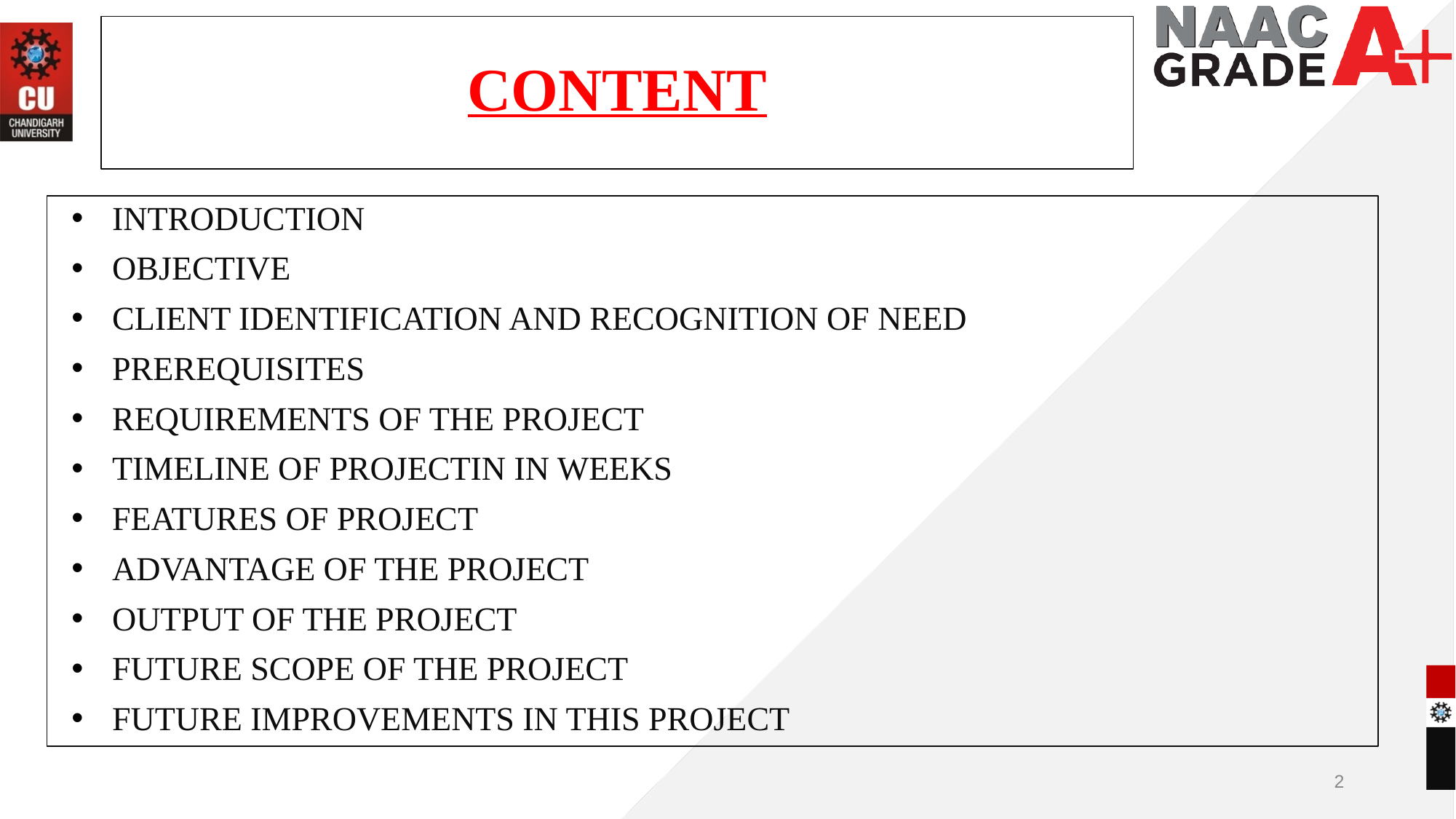

# CONTENT
INTRODUCTION
OBJECTIVE
CLIENT IDENTIFICATION AND RECOGNITION OF NEED
PREREQUISITES
REQUIREMENTS OF THE PROJECT
TIMELINE OF PROJECTIN IN WEEKS
FEATURES OF PROJECT
ADVANTAGE OF THE PROJECT
OUTPUT OF THE PROJECT
FUTURE SCOPE OF THE PROJECT
FUTURE IMPROVEMENTS IN THIS PROJECT

2